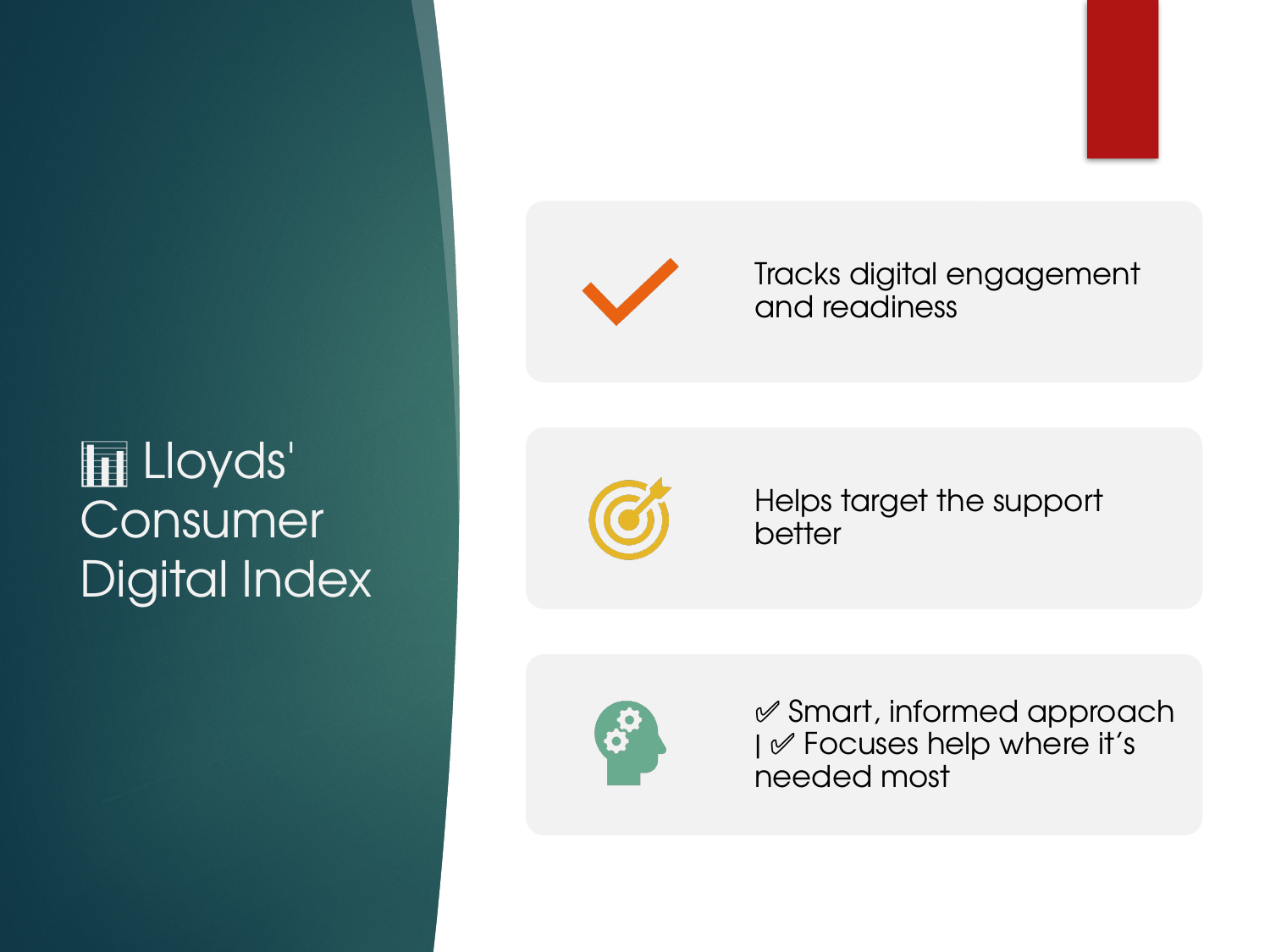

# 📊 Lloyds' Consumer Digital Index
Tracks digital engagement and readiness
Helps target the support better
✅ Smart, informed approach | ✅ Focuses help where it’s needed most